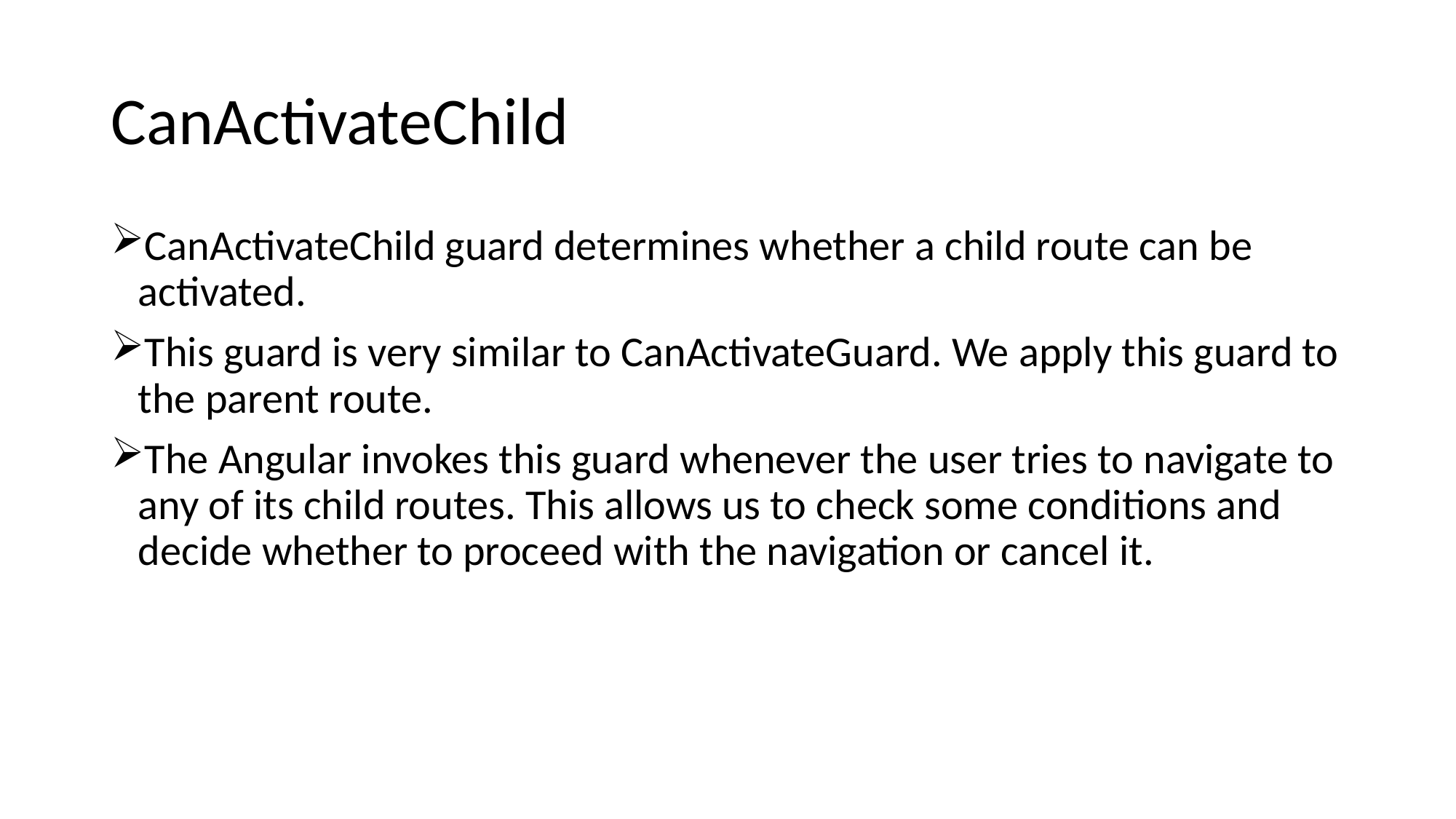

# CanActivateChild
CanActivateChild guard determines whether a child route can be activated.
This guard is very similar to CanActivateGuard. We apply this guard to the parent route.
The Angular invokes this guard whenever the user tries to navigate to any of its child routes. This allows us to check some conditions and decide whether to proceed with the navigation or cancel it.